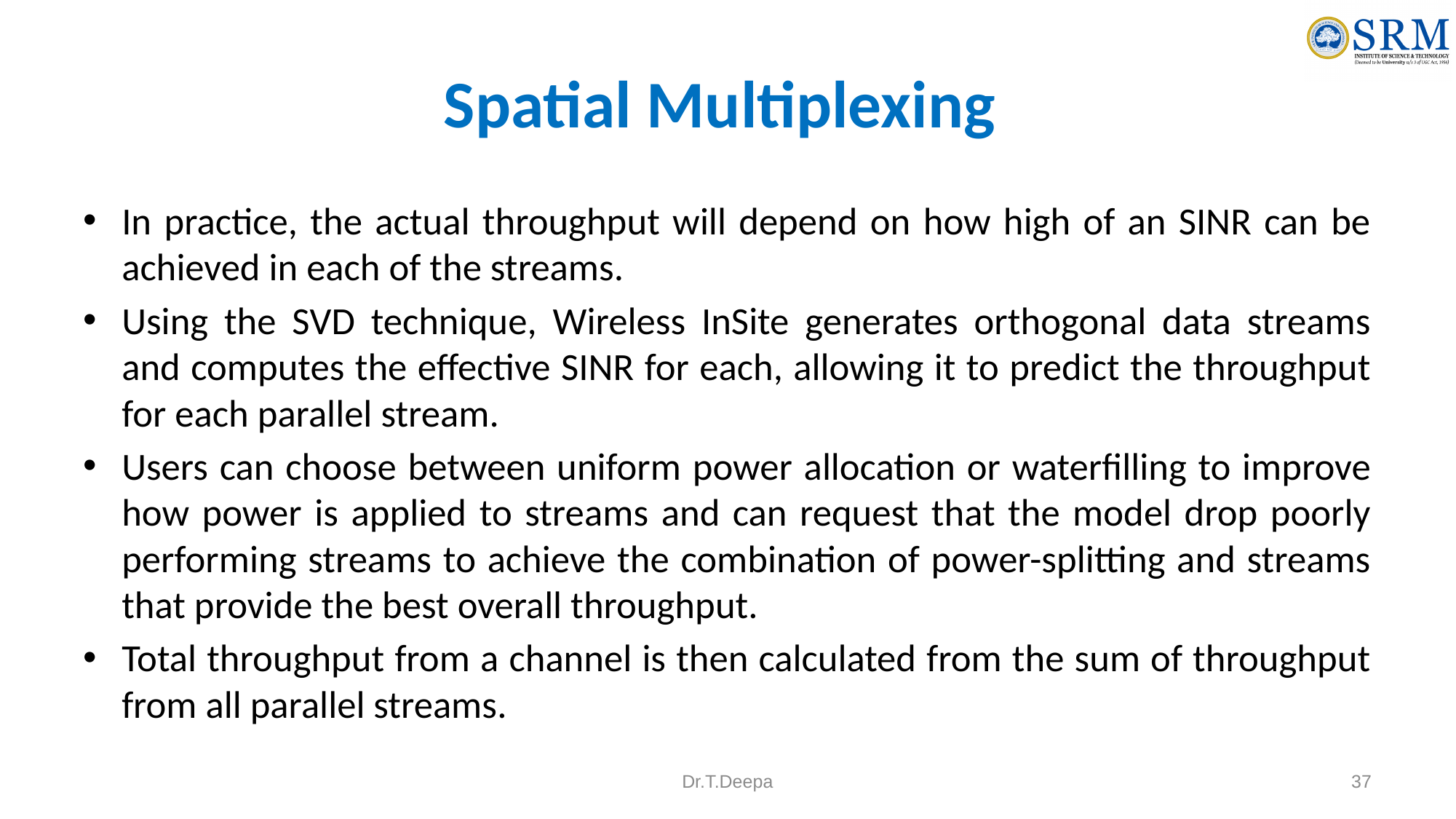

# Spatial Multiplexing
In practice, the actual throughput will depend on how high of an SINR can be achieved in each of the streams.
Using the SVD technique, Wireless InSite generates orthogonal data streams and computes the effective SINR for each, allowing it to predict the throughput for each parallel stream.
Users can choose between uniform power allocation or waterfilling to improve how power is applied to streams and can request that the model drop poorly performing streams to achieve the combination of power-splitting and streams that provide the best overall throughput.
Total throughput from a channel is then calculated from the sum of throughput from all parallel streams.

Dr.T.Deepa
37